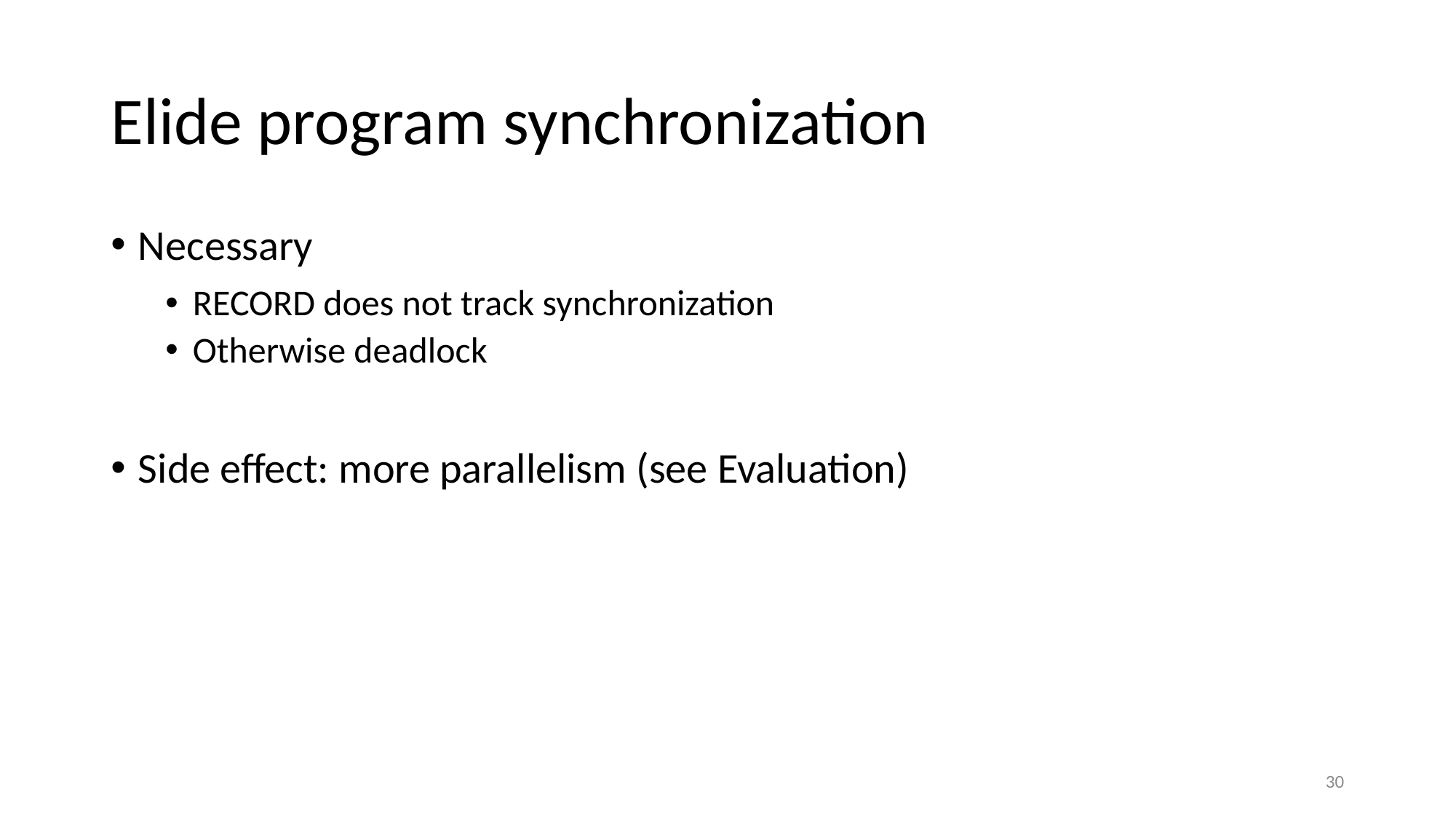

# Elide program synchronization
Necessary
RECORD does not track synchronization
Otherwise deadlock

Side effect: more parallelism (see Evaluation)

30